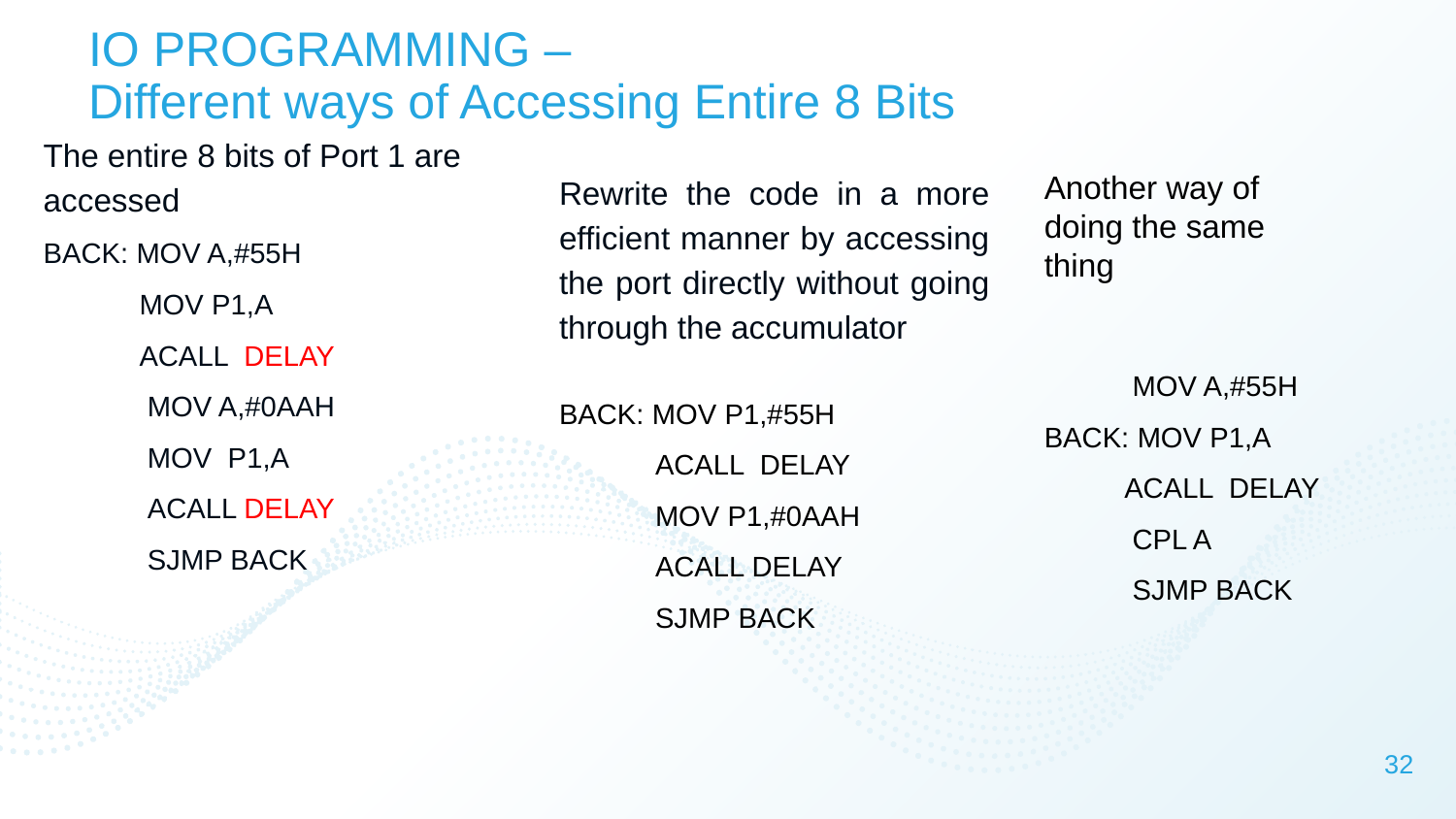

# IO PROGRAMMING – Different ways of Accessing Entire 8 Bits
The entire 8 bits of Port 1 are accessed
BACK: MOV A,#55H
            MOV P1,A
            ACALL  DELAY
             MOV A,#0AAH
             MOV  P1,A
             ACALL DELAY
             SJMP BACK
Rewrite the code in a more efficient manner by accessing the port directly without going through the accumulator

BACK: MOV P1,#55H
            ACALL  DELAY
            MOV P1,#0AAH
            ACALL DELAY
            SJMP BACK
Another way of doing the same thing

           MOV A,#55H
BACK: MOV P1,A
          ACALL  DELAY
           CPL A
           SJMP BACK
32